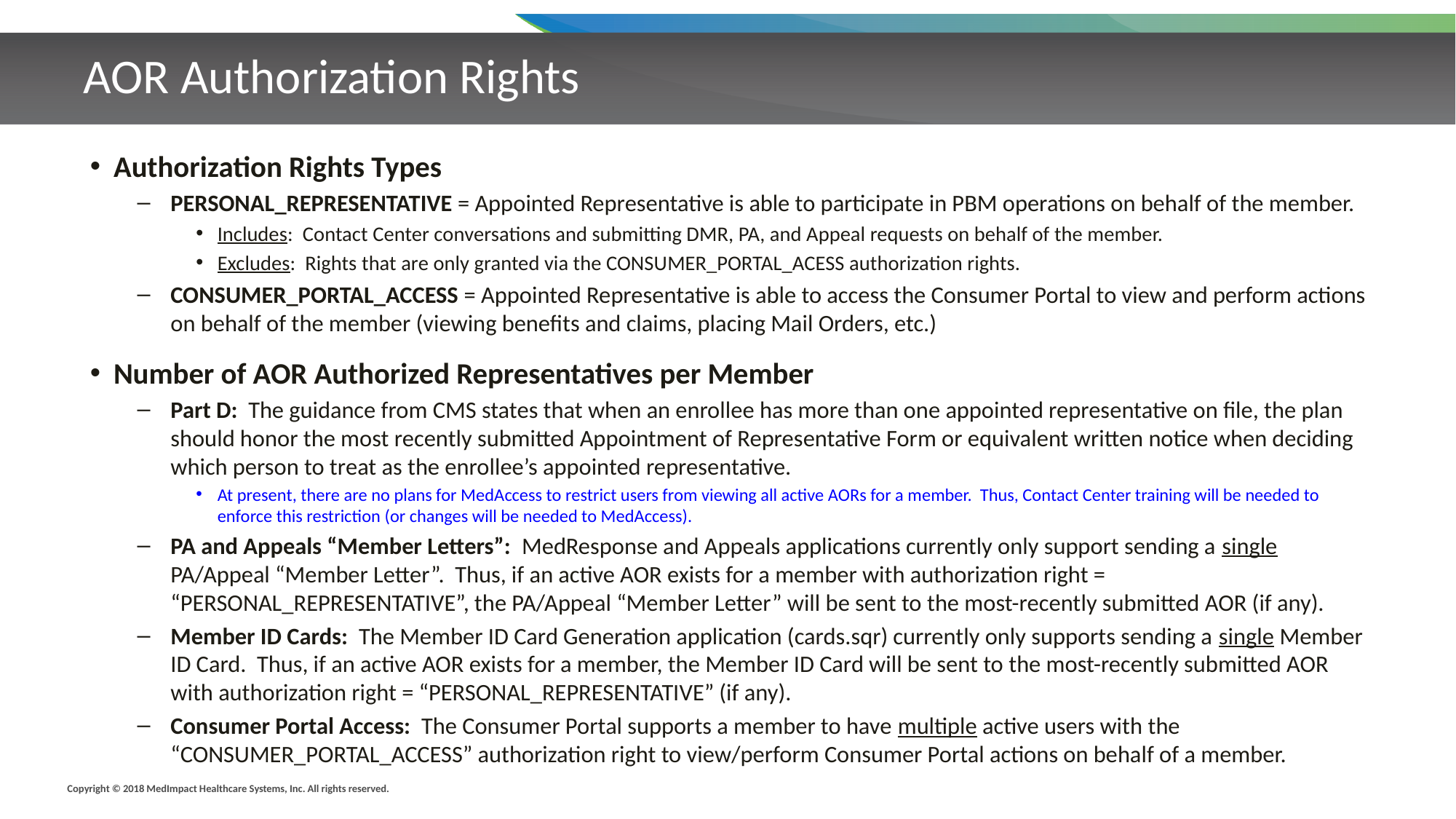

# AOR Authorization Rights
Authorization Rights Types
PERSONAL_REPRESENTATIVE = Appointed Representative is able to participate in PBM operations on behalf of the member.
Includes:  Contact Center conversations and submitting DMR, PA, and Appeal requests on behalf of the member.
Excludes:  Rights that are only granted via the CONSUMER_PORTAL_ACESS authorization rights.
CONSUMER_PORTAL_ACCESS = Appointed Representative is able to access the Consumer Portal to view and perform actions on behalf of the member (viewing benefits and claims, placing Mail Orders, etc.)
Number of AOR Authorized Representatives per Member
Part D:  The guidance from CMS states that when an enrollee has more than one appointed representative on file, the plan should honor the most recently submitted Appointment of Representative Form or equivalent written notice when deciding which person to treat as the enrollee’s appointed representative.
At present, there are no plans for MedAccess to restrict users from viewing all active AORs for a member.  Thus, Contact Center training will be needed to enforce this restriction (or changes will be needed to MedAccess).
PA and Appeals “Member Letters”:  MedResponse and Appeals applications currently only support sending a single PA/Appeal “Member Letter”.  Thus, if an active AOR exists for a member with authorization right = “PERSONAL_REPRESENTATIVE”, the PA/Appeal “Member Letter” will be sent to the most-recently submitted AOR (if any).
Member ID Cards:  The Member ID Card Generation application (cards.sqr) currently only supports sending a single Member ID Card.  Thus, if an active AOR exists for a member, the Member ID Card will be sent to the most-recently submitted AOR with authorization right = “PERSONAL_REPRESENTATIVE” (if any).
Consumer Portal Access:  The Consumer Portal supports a member to have multiple active users with the “CONSUMER_PORTAL_ACCESS” authorization right to view/perform Consumer Portal actions on behalf of a member.